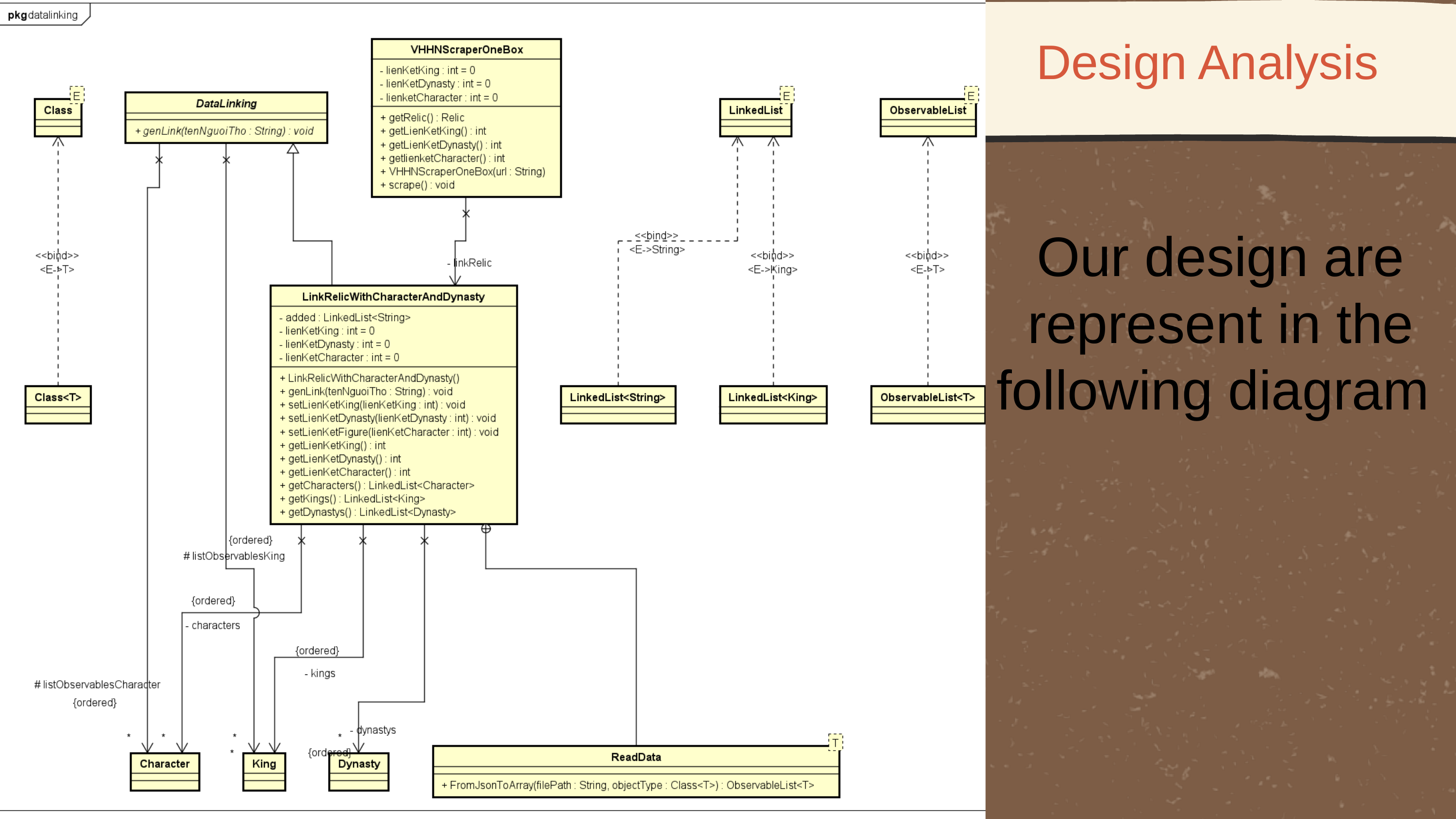

Design Analysis
Our design are represent in the following diagram